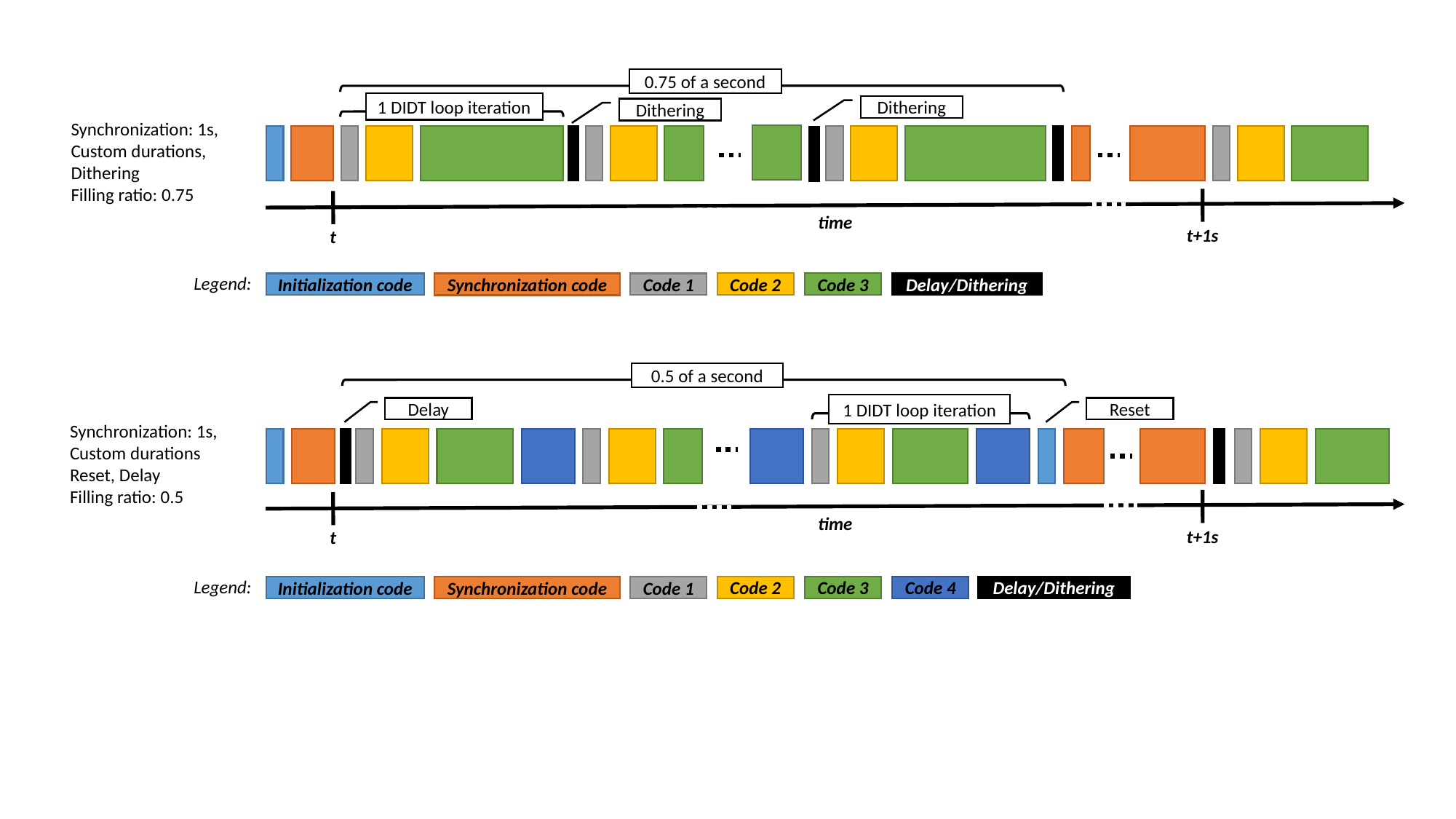

0.75 of a second
1 DIDT loop iteration
Dithering
Dithering
Synchronization: 1s, Custom durations, Dithering
Filling ratio: 0.75

time
t+1s
t
Legend:
Code 2
Code 3
Delay/Dithering
Initialization code
Synchronization code
Code 1

0.5 of a second
1 DIDT loop iteration
Delay
Reset
Synchronization: 1s,
Custom durations
Reset, Delay
Filling ratio: 0.5

time
t+1s
t
Legend:
Code 2
Code 3
Code 4
Delay/Dithering
Initialization code
Synchronization code
Code 1